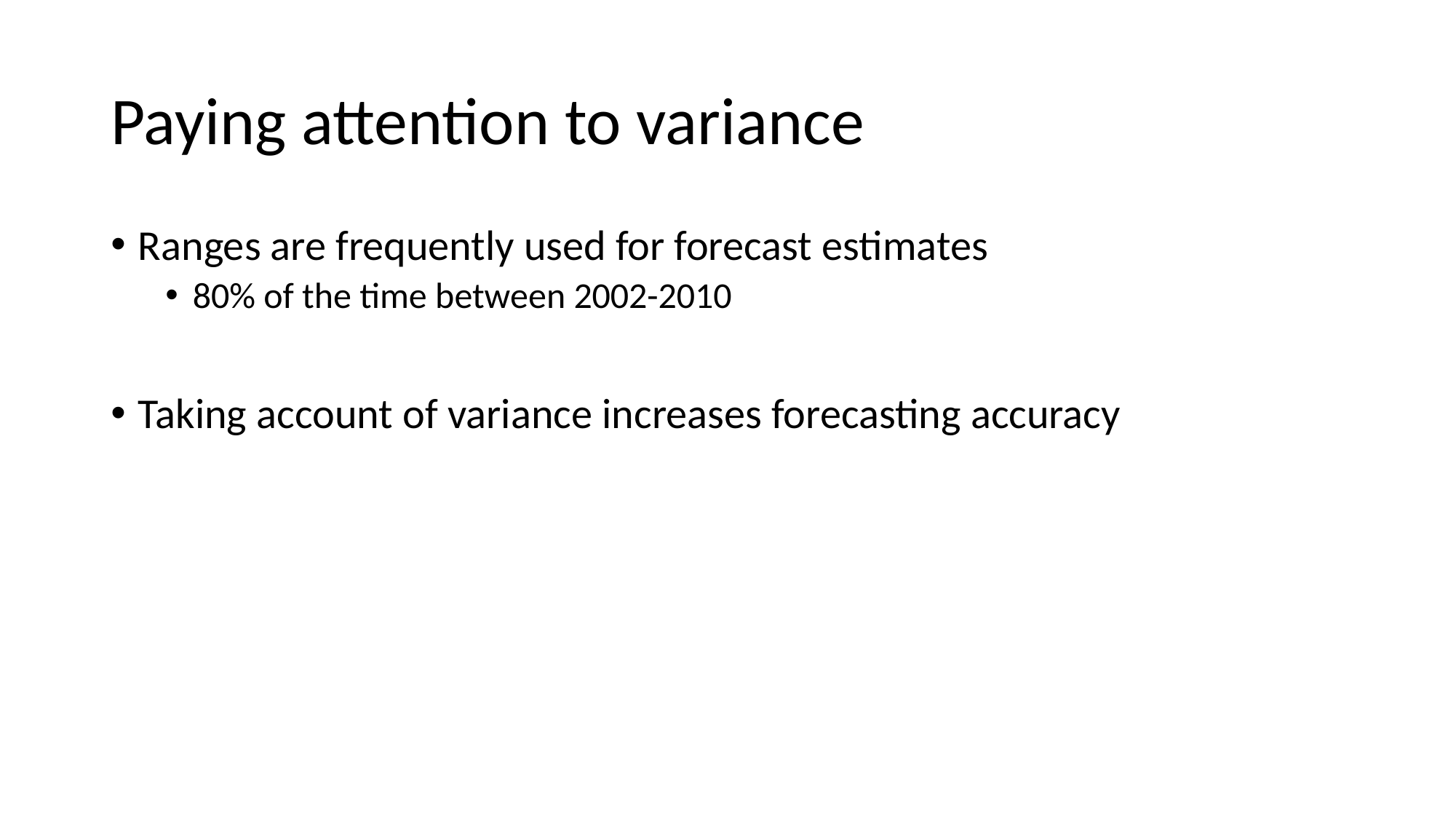

# Paying attention to variance
Ranges are frequently used for forecast estimates
80% of the time between 2002-2010

Taking account of variance increases forecasting accuracy